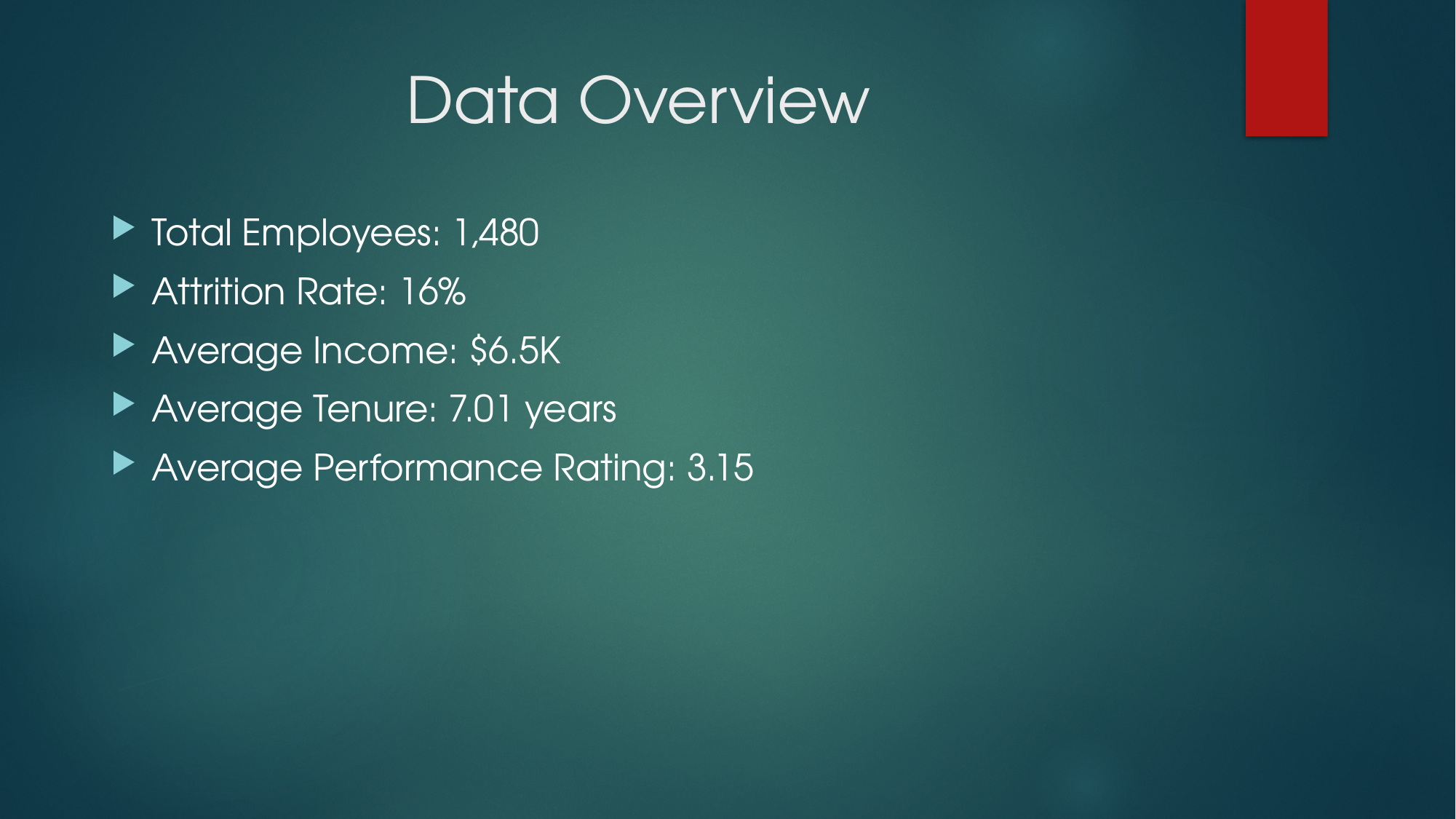

# Data Overview
Total Employees: 1,480
Attrition Rate: 16%
Average Income: $6.5K
Average Tenure: 7.01 years
Average Performance Rating: 3.15